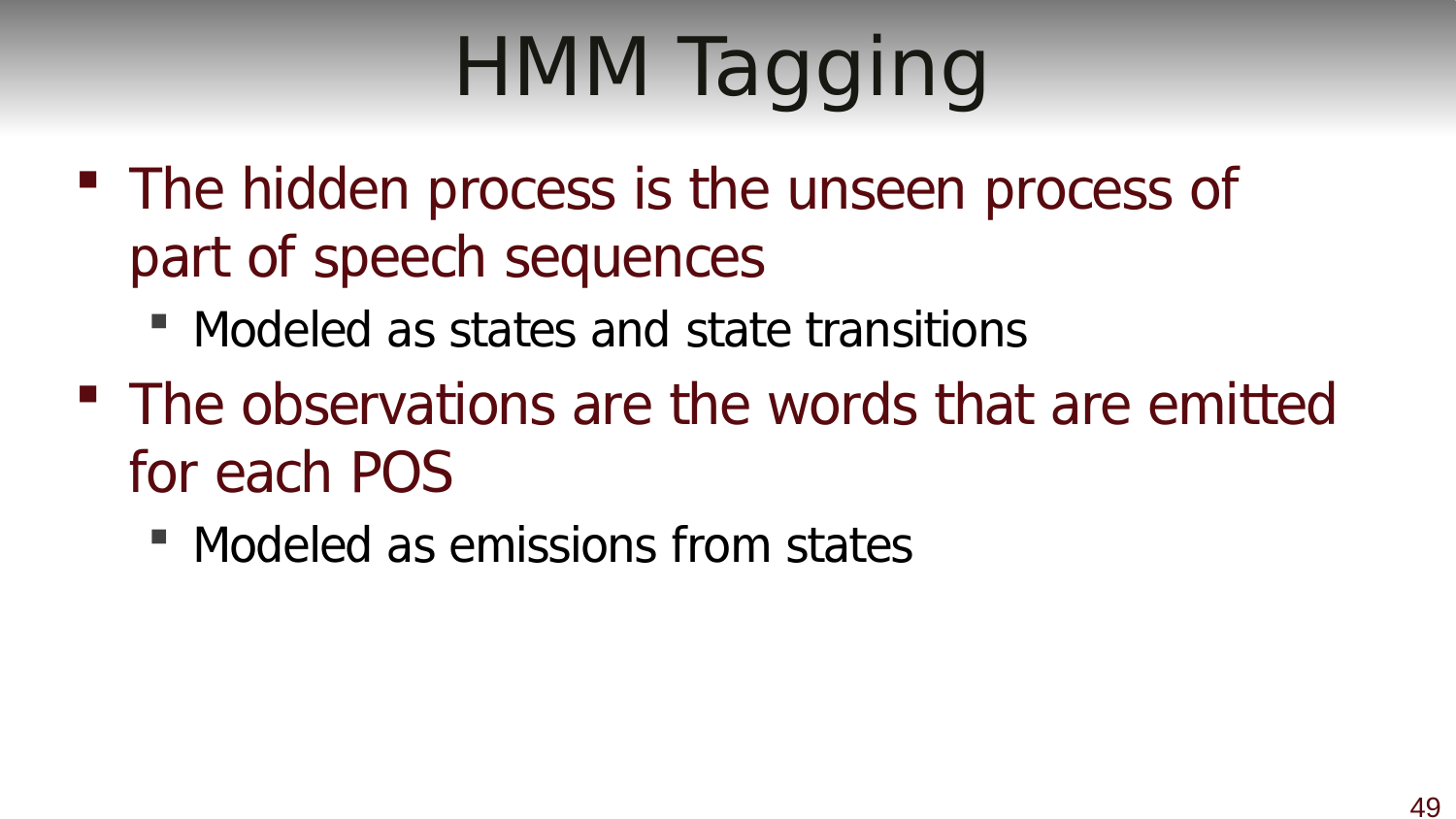

# HMM Tagging
The hidden process is the unseen process of part of speech sequences
Modeled as states and state transitions
The observations are the words that are emitted for each POS
Modeled as emissions from states
49